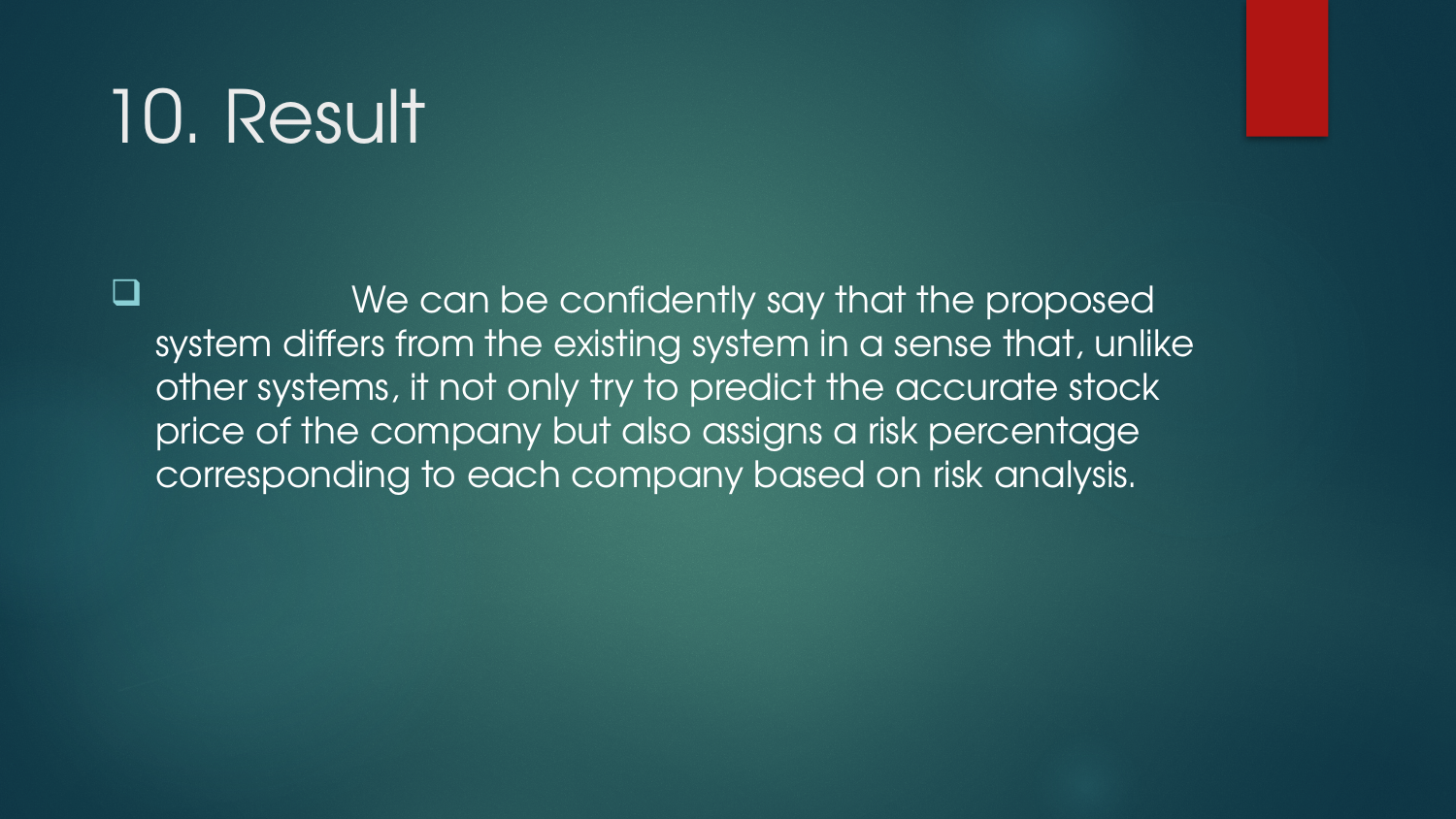

# 10. Result
	     We can be confidently say that the proposed system differs from the existing system in a sense that, unlike other systems, it not only try to predict the accurate stock price of the company but also assigns a risk percentage corresponding to each company based on risk analysis.